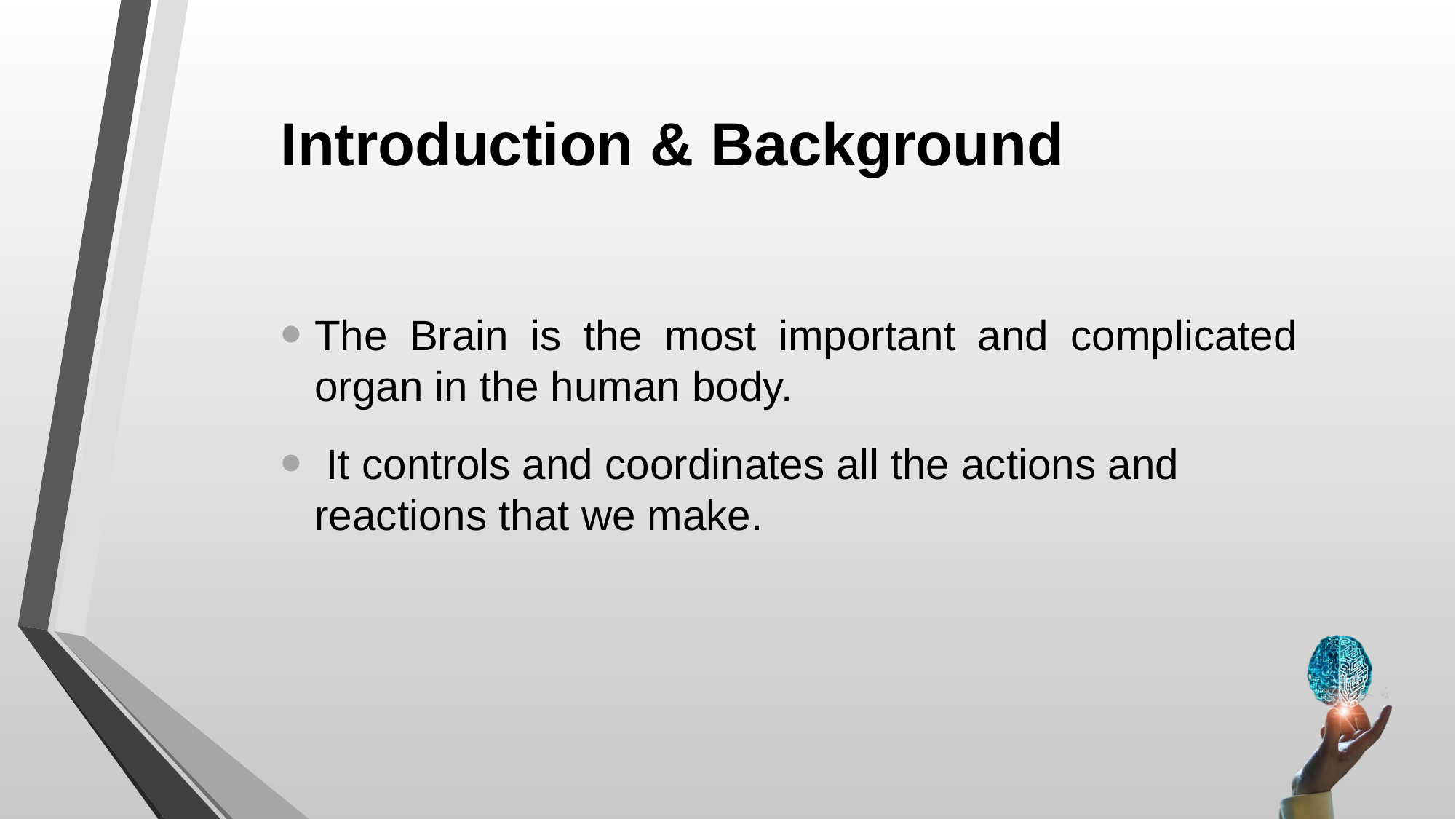

# Introduction & Background
The Brain is the most important and complicated organ in the human body.
 It controls and coordinates all the actions and reactions that we make.